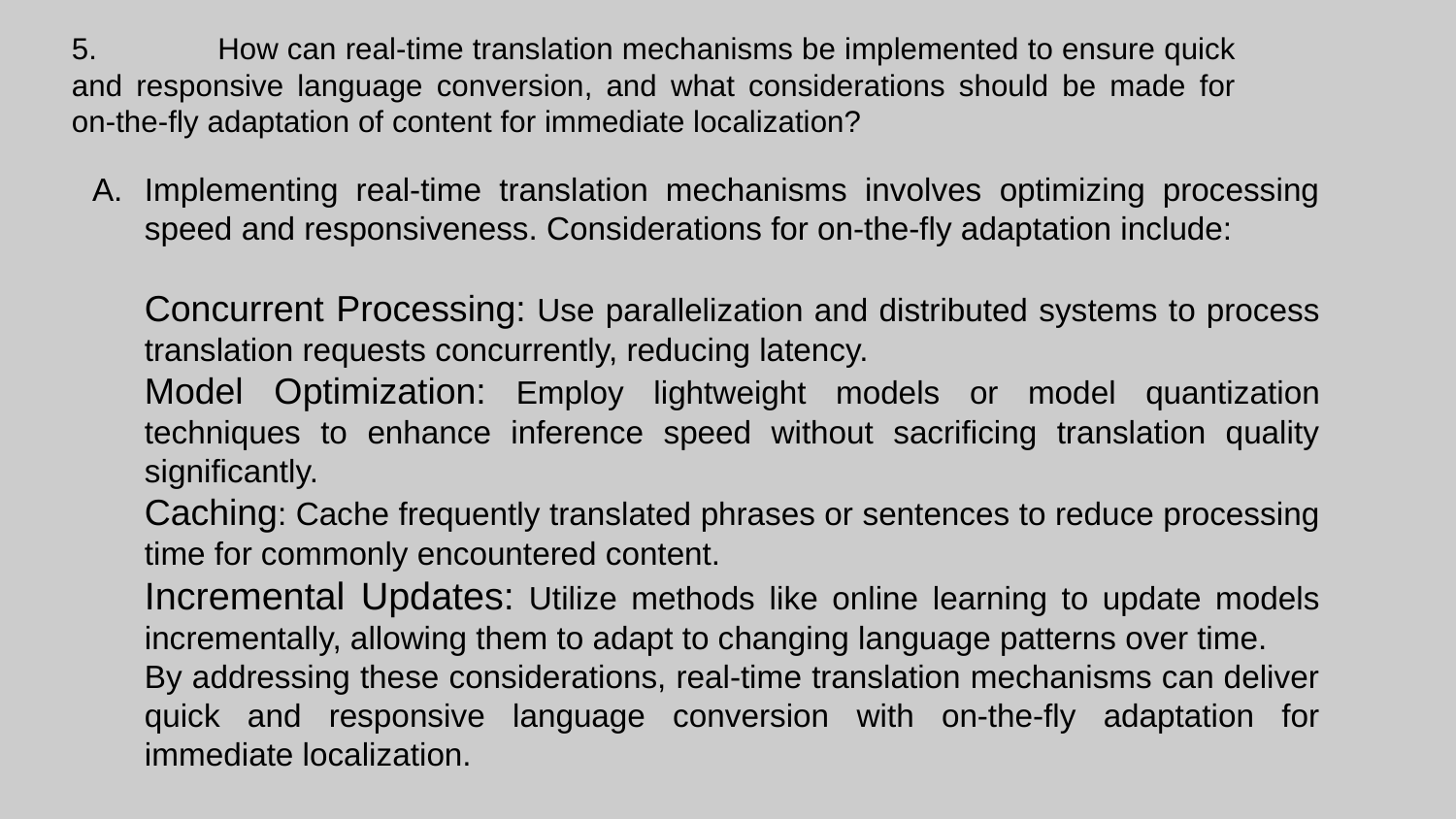

5. 	How can real-time translation mechanisms be implemented to ensure quick and responsive language conversion, and what considerations should be made for on-the-fly adaptation of content for immediate localization?
Implementing real-time translation mechanisms involves optimizing processing speed and responsiveness. Considerations for on-the-fly adaptation include:

Concurrent Processing: Use parallelization and distributed systems to process translation requests concurrently, reducing latency.
Model Optimization: Employ lightweight models or model quantization techniques to enhance inference speed without sacrificing translation quality significantly.
Caching: Cache frequently translated phrases or sentences to reduce processing time for commonly encountered content.
Incremental Updates: Utilize methods like online learning to update models incrementally, allowing them to adapt to changing language patterns over time.
By addressing these considerations, real-time translation mechanisms can deliver quick and responsive language conversion with on-the-fly adaptation for immediate localization.